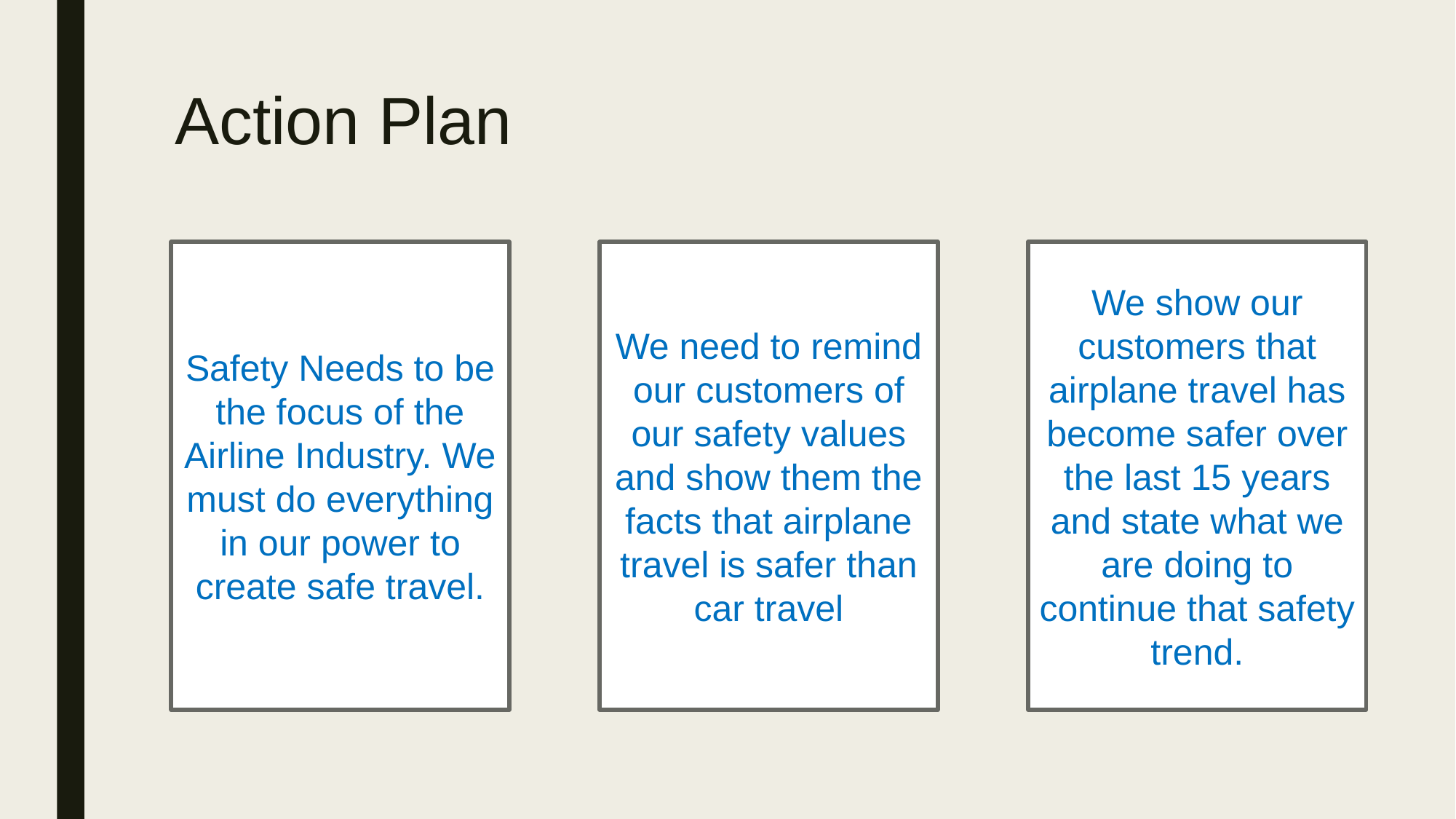

# Action Plan
Safety Needs to be the focus of the Airline Industry. We must do everything in our power to create safe travel.
We need to remind our customers of our safety values and show them the facts that airplane travel is safer than car travel
We show our customers that airplane travel has become safer over the last 15 years and state what we are doing to continue that safety trend.